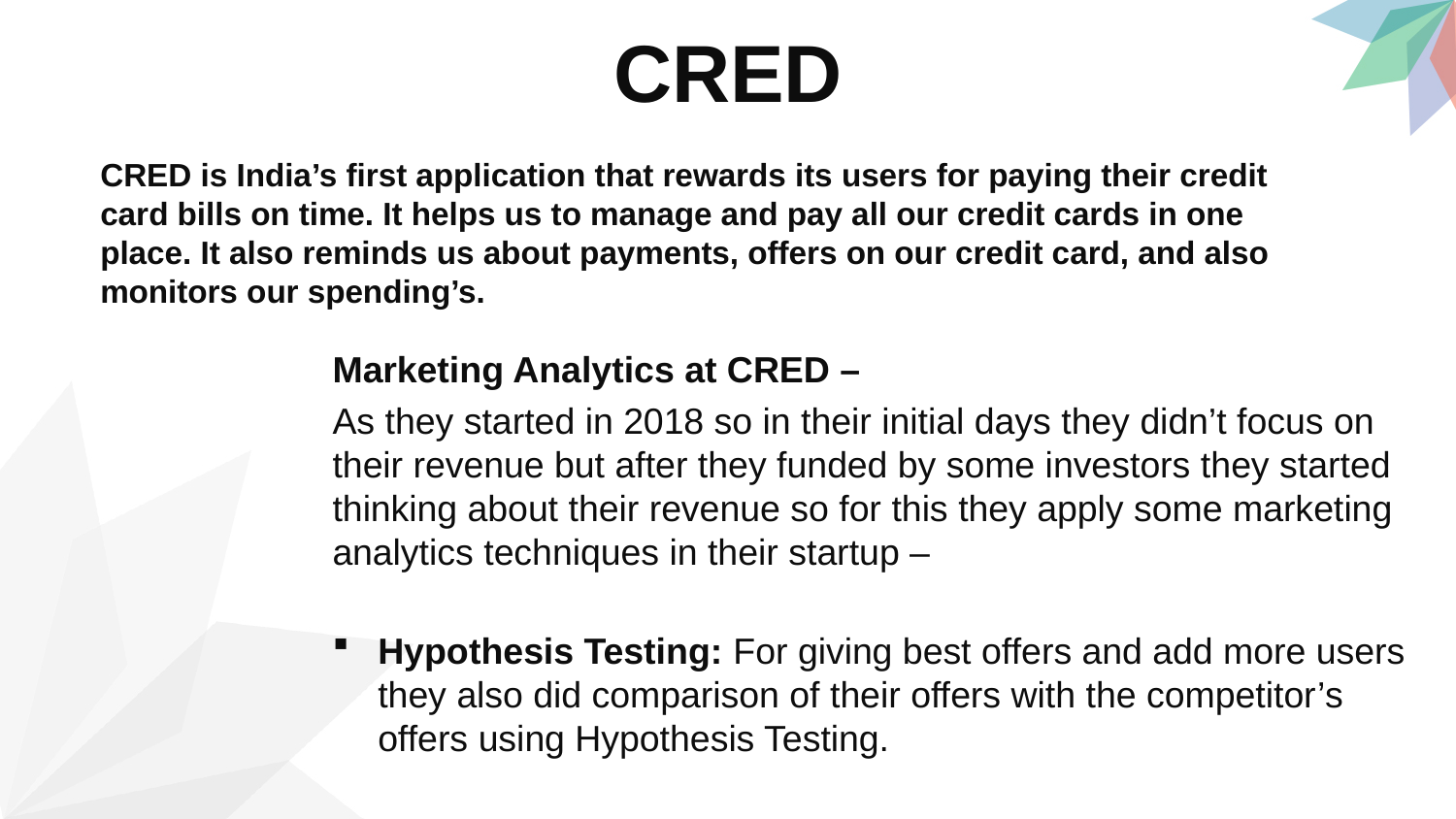

# CRED
CRED is India’s first application that rewards its users for paying their credit card bills on time. It helps us to manage and pay all our credit cards in one place. It also reminds us about payments, offers on our credit card, and also monitors our spending’s.

Marketing Analytics at CRED –
As they started in 2018 so in their initial days they didn’t focus on their revenue but after they funded by some investors they started thinking about their revenue so for this they apply some marketing analytics techniques in their startup –

Hypothesis Testing: For giving best offers and add more users they also did comparison of their offers with the competitor’s offers using Hypothesis Testing.